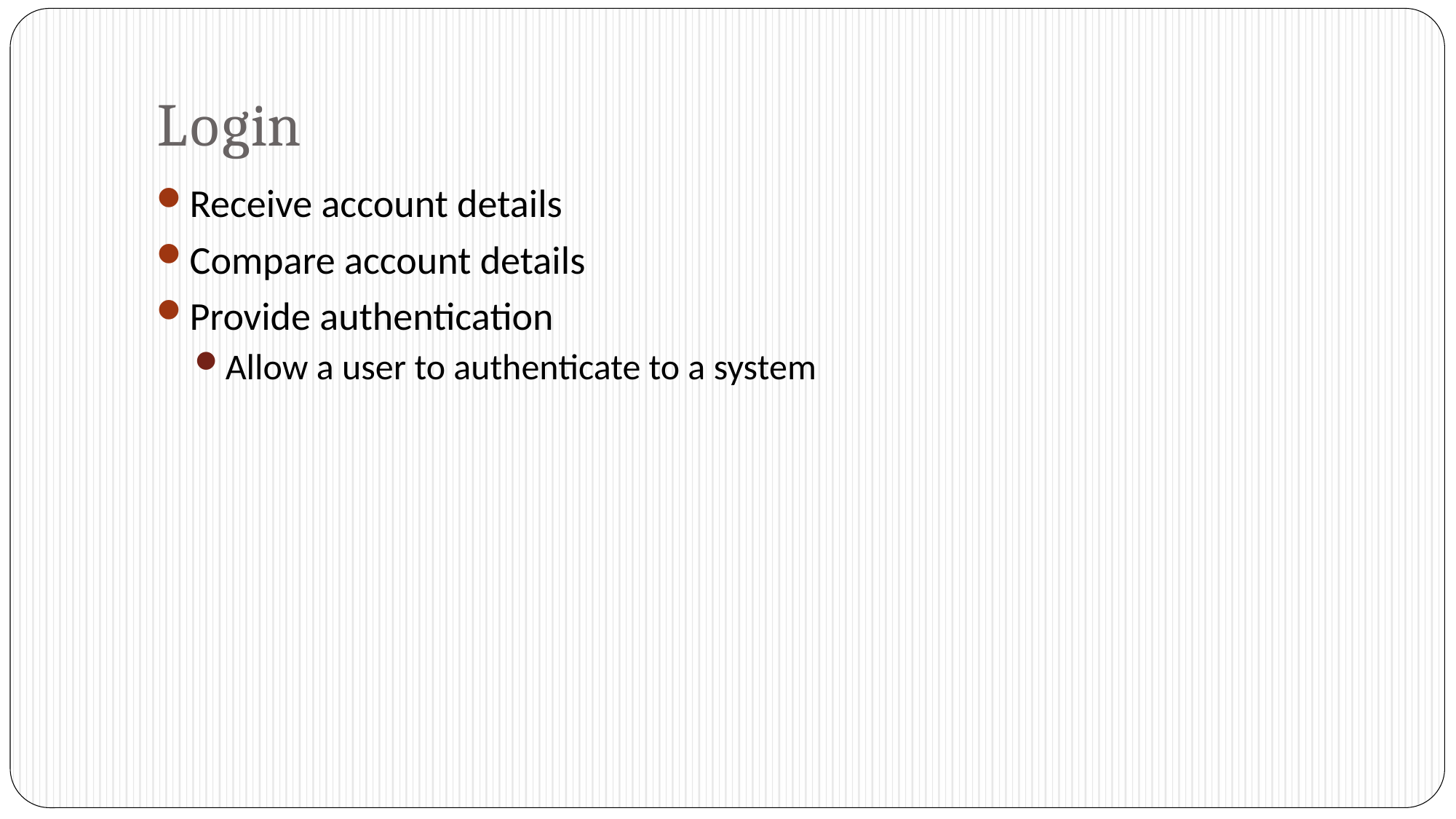

# Login
Receive account details
Compare account details
Provide authentication
Allow a user to authenticate to a system